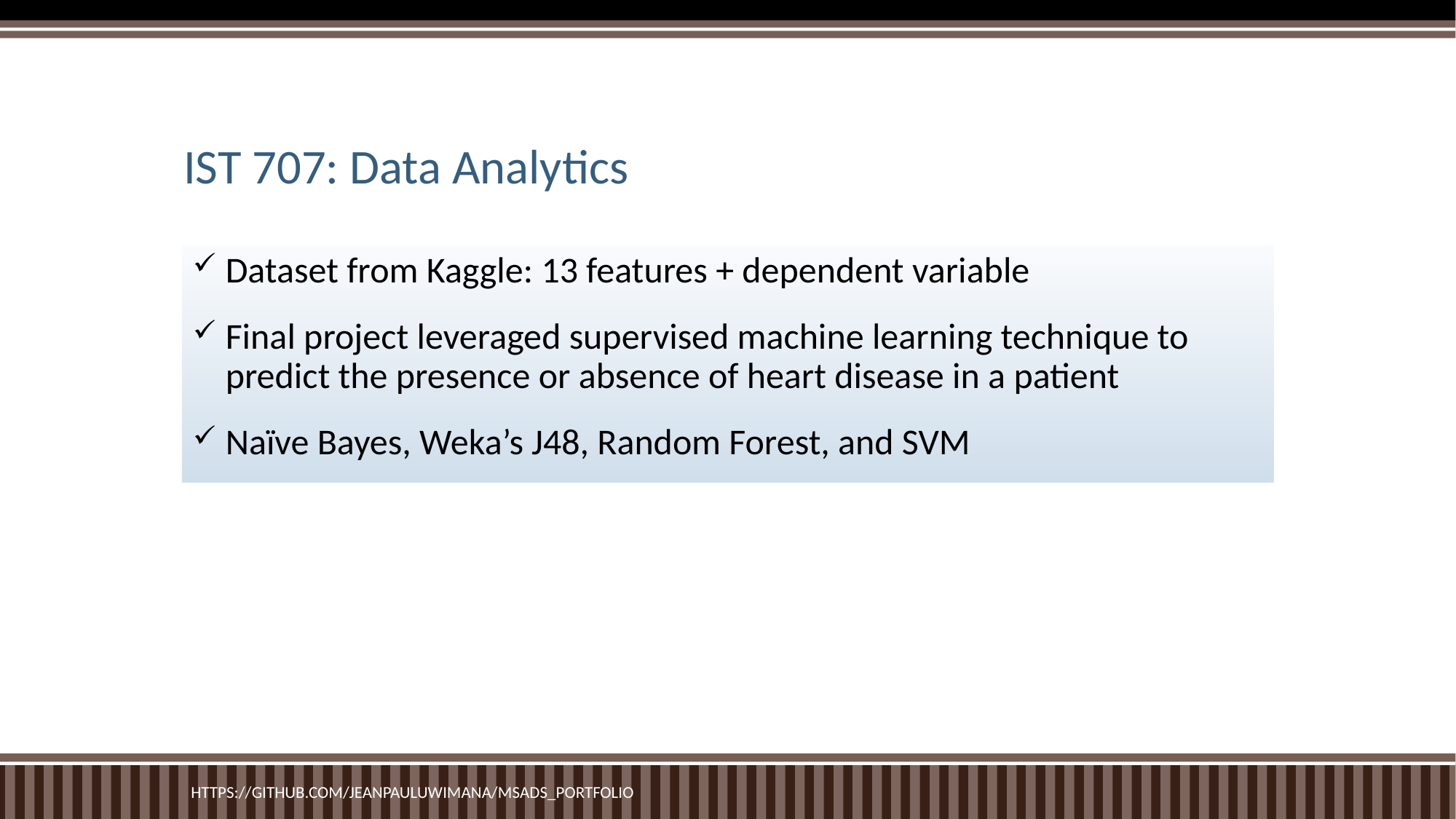

# IST 707: Data Analytics
Dataset from Kaggle: 13 features + dependent variable
Final project leveraged supervised machine learning technique to predict the presence or absence of heart disease in a patient
Naïve Bayes, Weka’s J48, Random Forest, and SVM

https://github.com/JeanPaulUwimana/MSADS_Portfolio